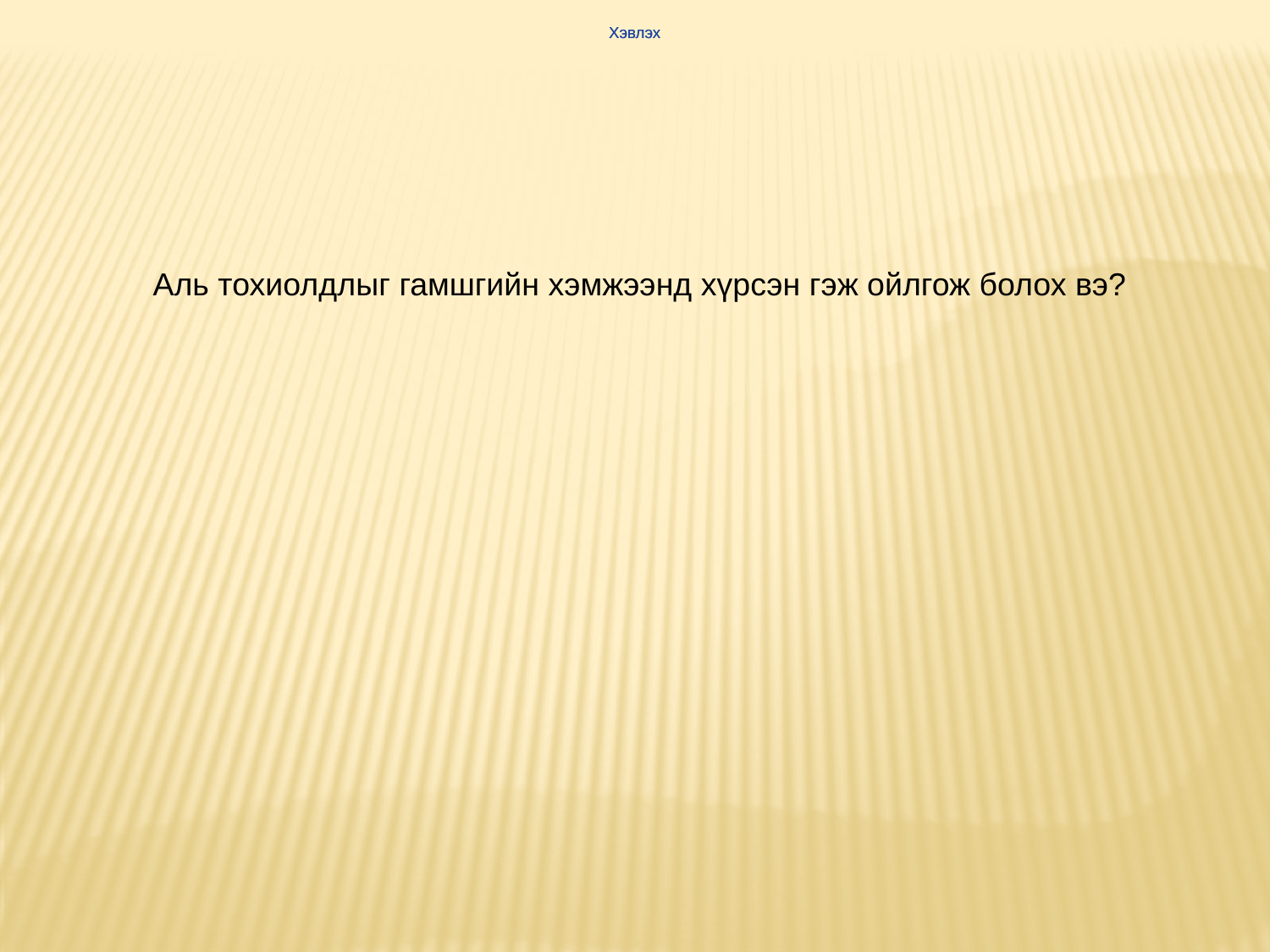

Хэвлэх
Хэвлэх

Аль тохиолдлыг гамшгийн хэмжээнд хүрсэн гэж ойлгож болох вэ?